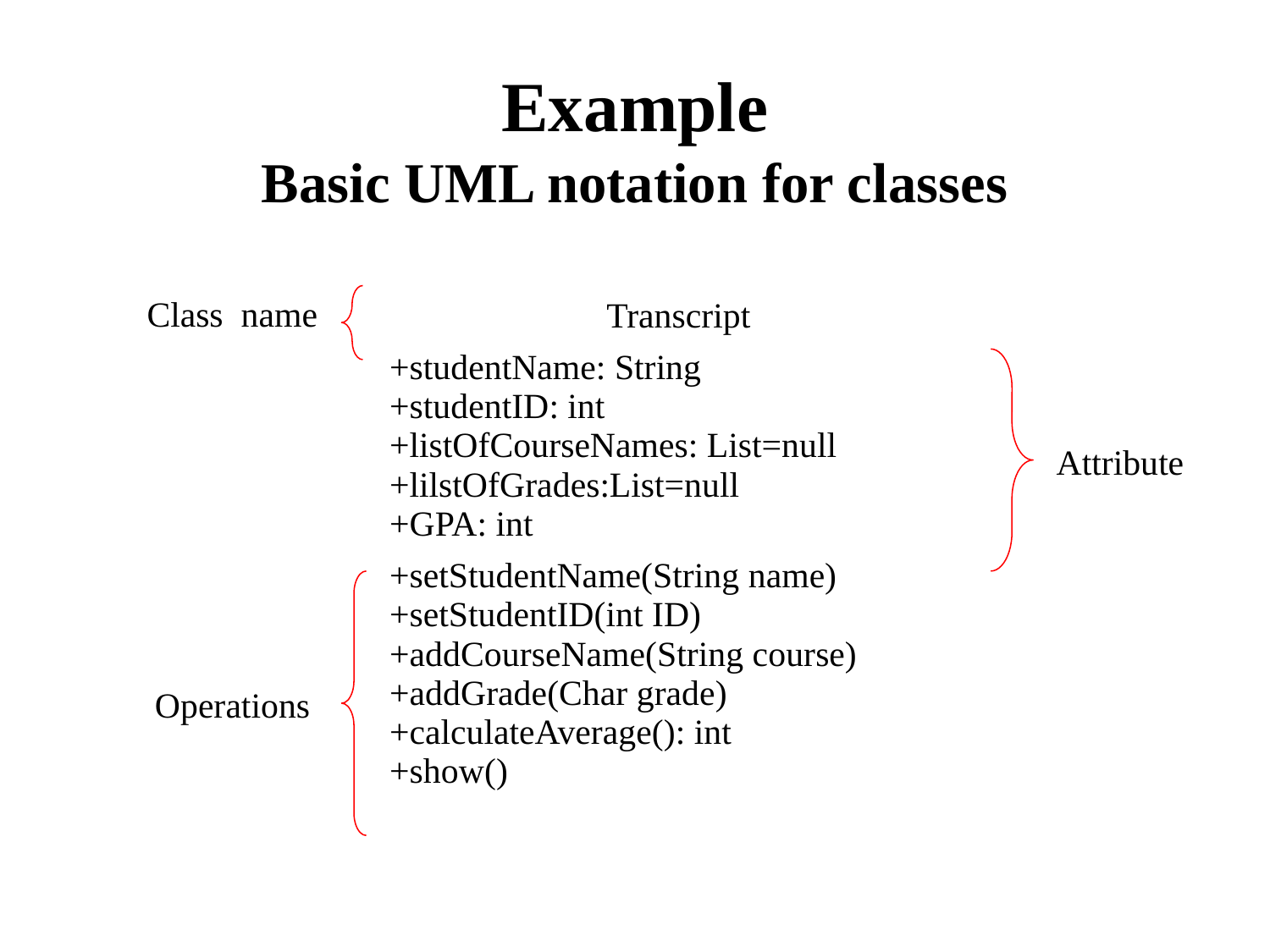

Example
Basic UML notation for classes
Class  name

| Transcript |
| --- |
| +studentName: String +studentID: int +listOfCourseNames: List=null +lilstOfGrades:List=null +GPA: int |
| +setStudentName(String name) +setStudentID(int ID) +addCourseName(String course) +addGrade(Char grade) +calculateAverage(): int +show() |

Attribute

Operations